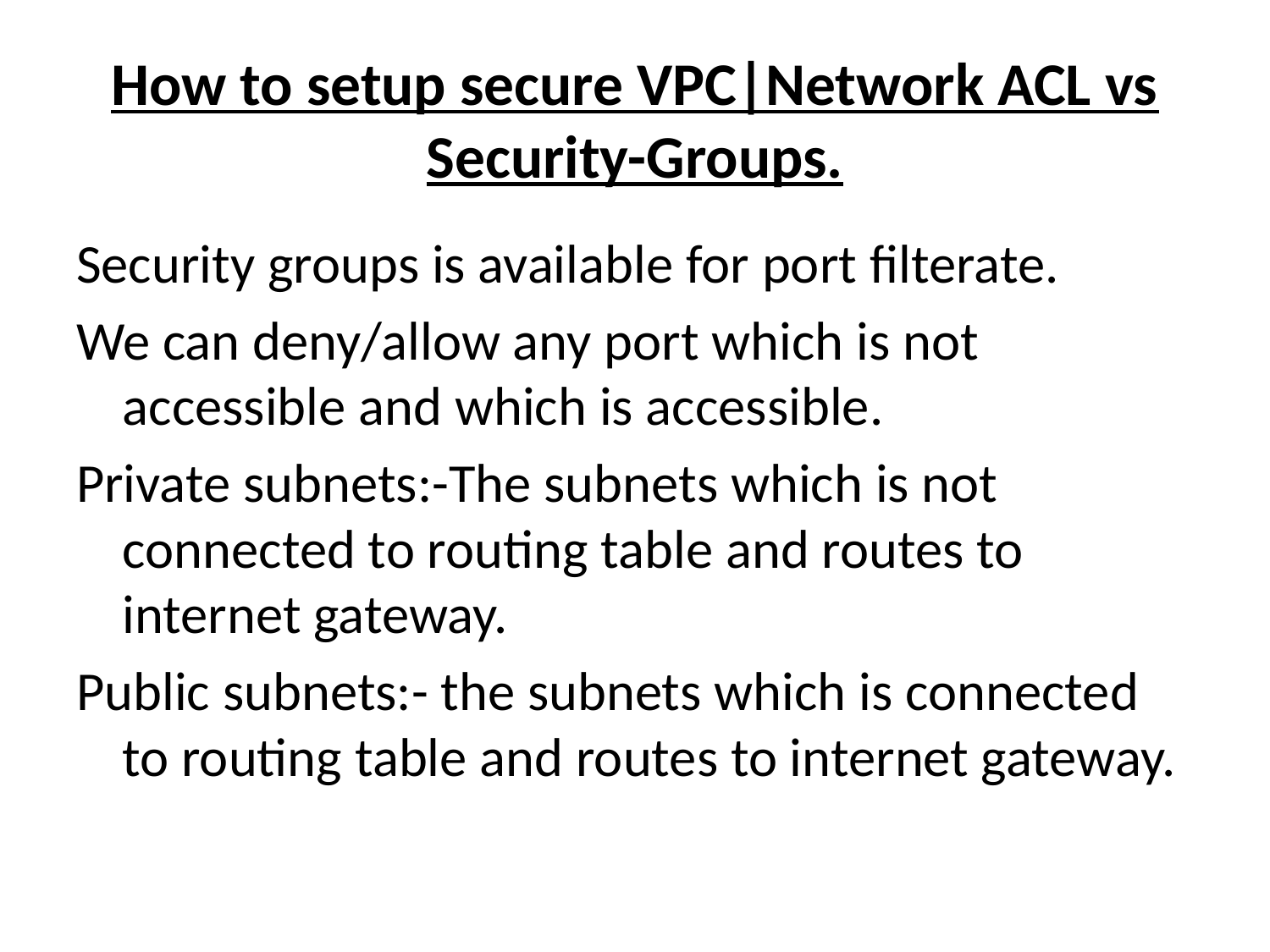

# How to setup secure VPC|Network ACL vs Security-Groups.
Security groups is available for port filterate.
We can deny/allow any port which is not accessible and which is accessible.
Private subnets:-The subnets which is not connected to routing table and routes to internet gateway.
Public subnets:- the subnets which is connected to routing table and routes to internet gateway.